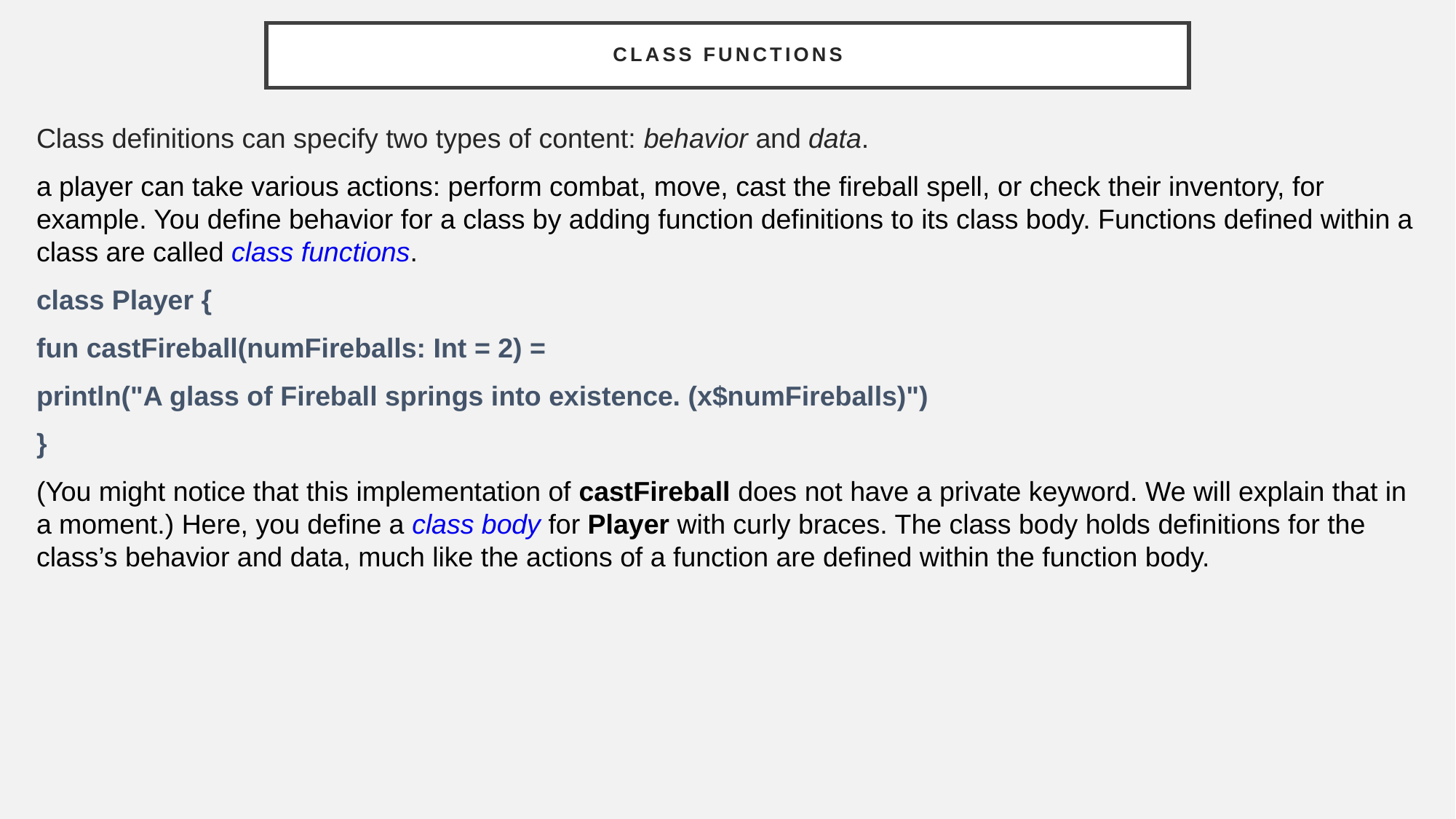

# Class Functions
Class definitions can specify two types of content: behavior and data.
a player can take various actions: perform combat, move, cast the fireball spell, or check their inventory, for example. You define behavior for a class by adding function definitions to its class body. Functions defined within a class are called class functions.
class Player {
fun castFireball(numFireballs: Int = 2) =
println("A glass of Fireball springs into existence. (x$numFireballs)")
}
(You might notice that this implementation of castFireball does not have a private keyword. We will explain that in a moment.) Here, you define a class body for Player with curly braces. The class body holds definitions for the class’s behavior and data, much like the actions of a function are defined within the function body.